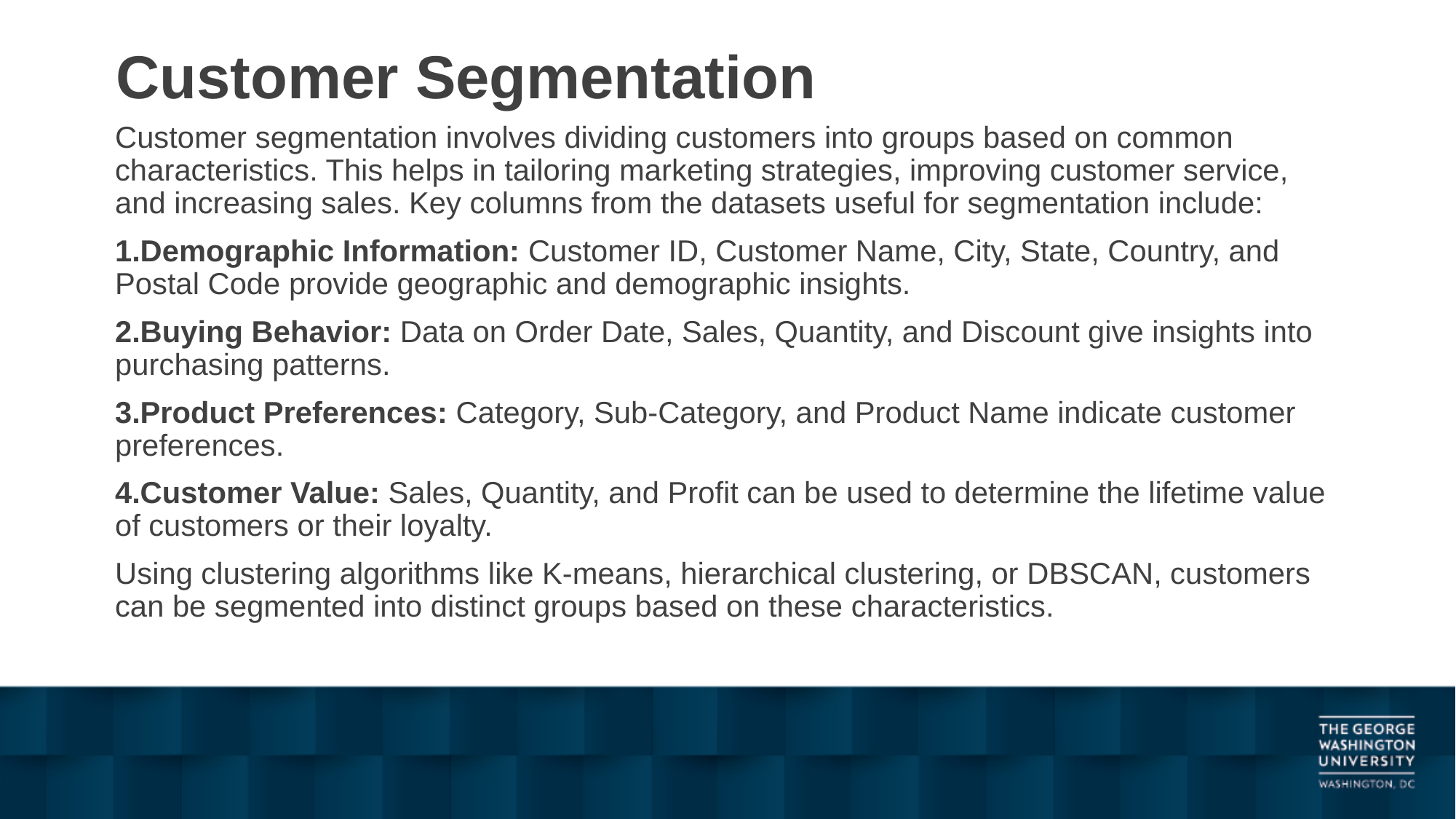

# Customer Segmentation
Customer segmentation involves dividing customers into groups based on common characteristics. This helps in tailoring marketing strategies, improving customer service, and increasing sales. Key columns from the datasets useful for segmentation include:
Demographic Information: Customer ID, Customer Name, City, State, Country, and Postal Code provide geographic and demographic insights.
Buying Behavior: Data on Order Date, Sales, Quantity, and Discount give insights into purchasing patterns.
Product Preferences: Category, Sub-Category, and Product Name indicate customer preferences.
Customer Value: Sales, Quantity, and Profit can be used to determine the lifetime value of customers or their loyalty.
Using clustering algorithms like K-means, hierarchical clustering, or DBSCAN, customers can be segmented into distinct groups based on these characteristics.